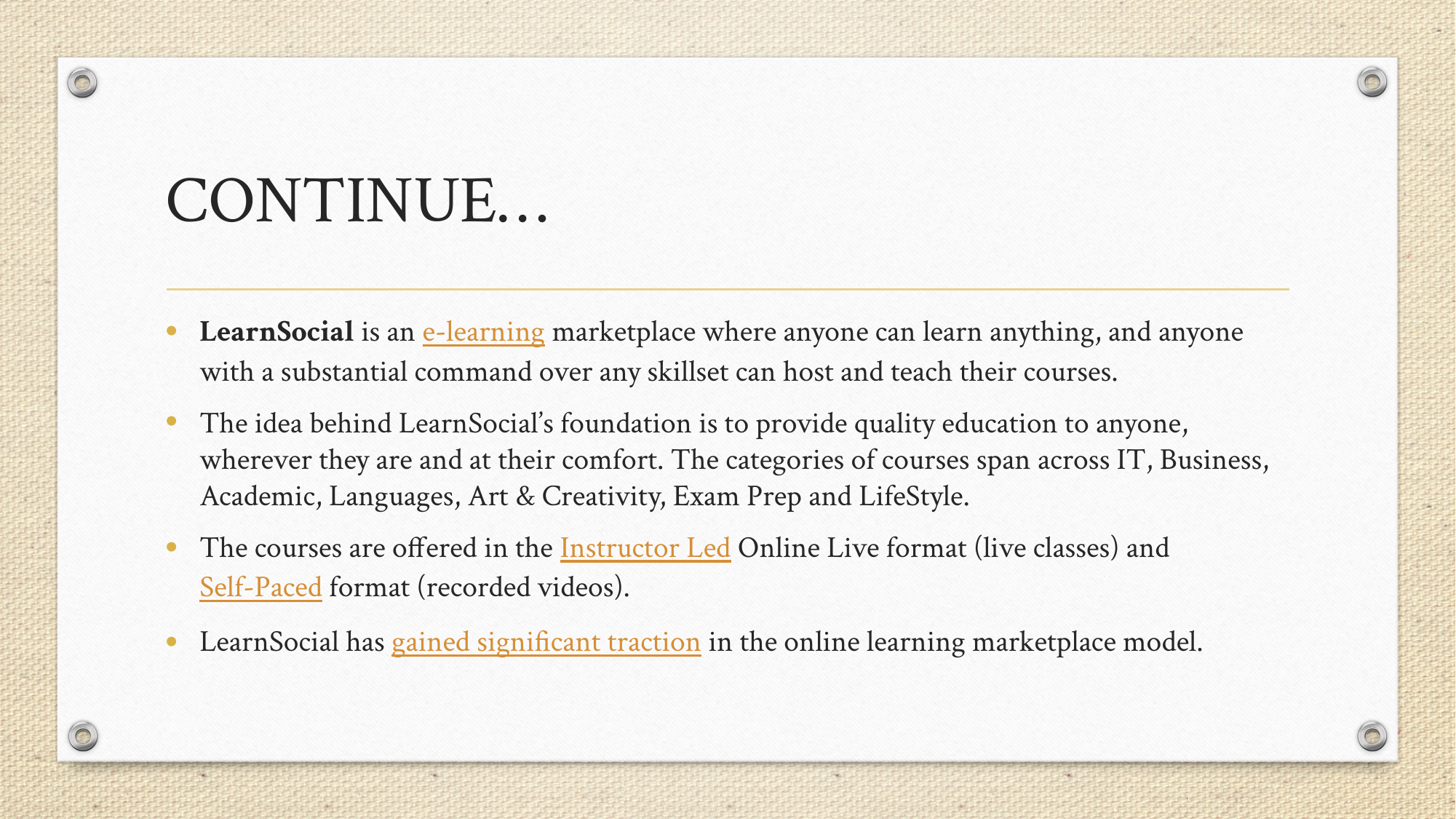

# CONTINUE…
LearnSocial is an e-learning marketplace where anyone can learn anything, and anyone with a substantial command over any skillset can host and teach their courses.
The idea behind LearnSocial’s foundation is to provide quality education to anyone, wherever they are and at their comfort. The categories of courses span across IT, Business, Academic, Languages, Art & Creativity, Exam Prep and LifeStyle.
The courses are offered in the Instructor Led Online Live format (live classes) and Self-Paced format (recorded videos).
LearnSocial has gained significant traction in the online learning marketplace model.